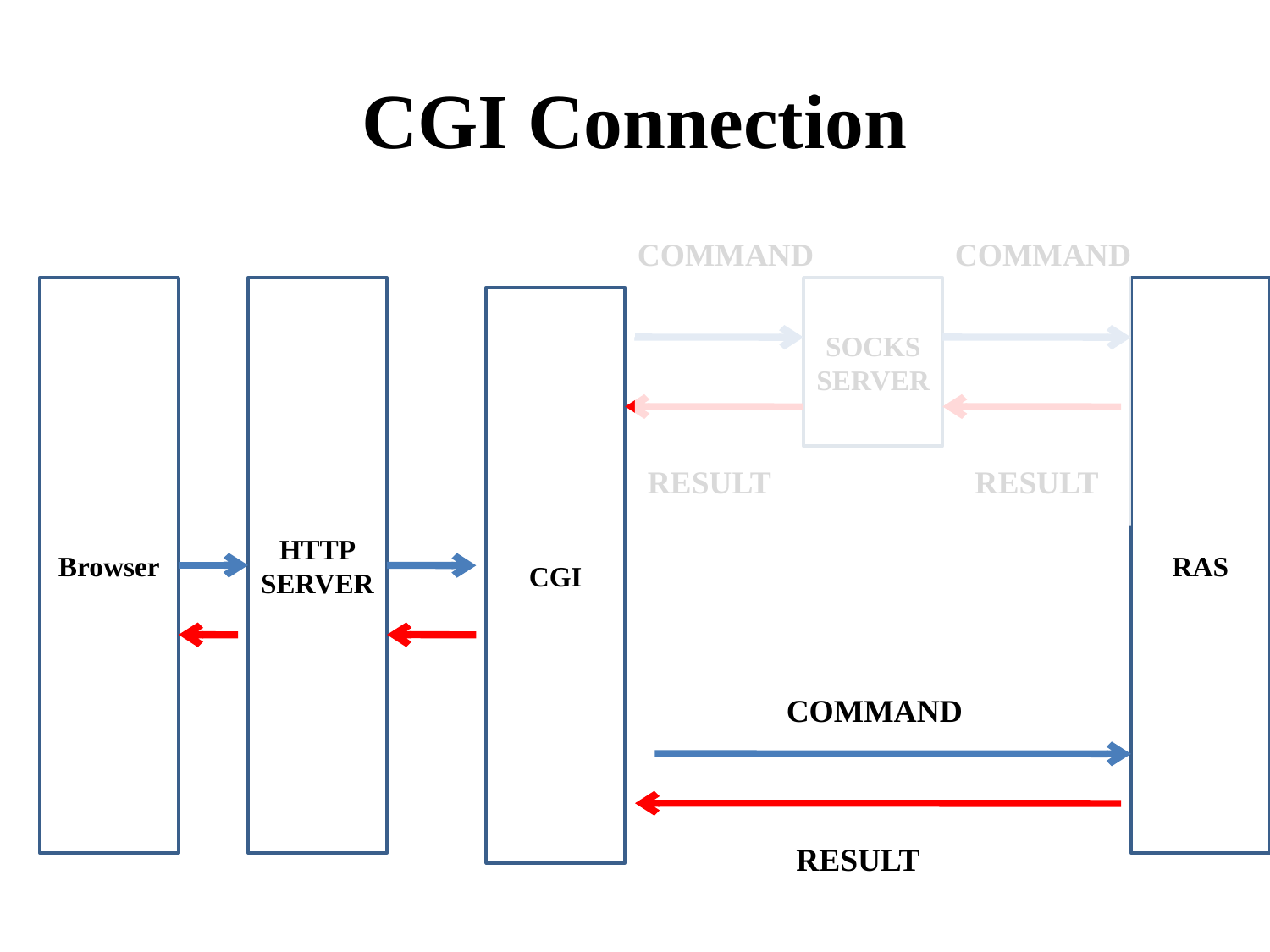

# CGI Connection

COMMAND
COMMAND
Browser
HTTP
SERVER
SOCKS
SERVER
RAS
CGI
RESULT
RESULT
COMMAND
RESULT